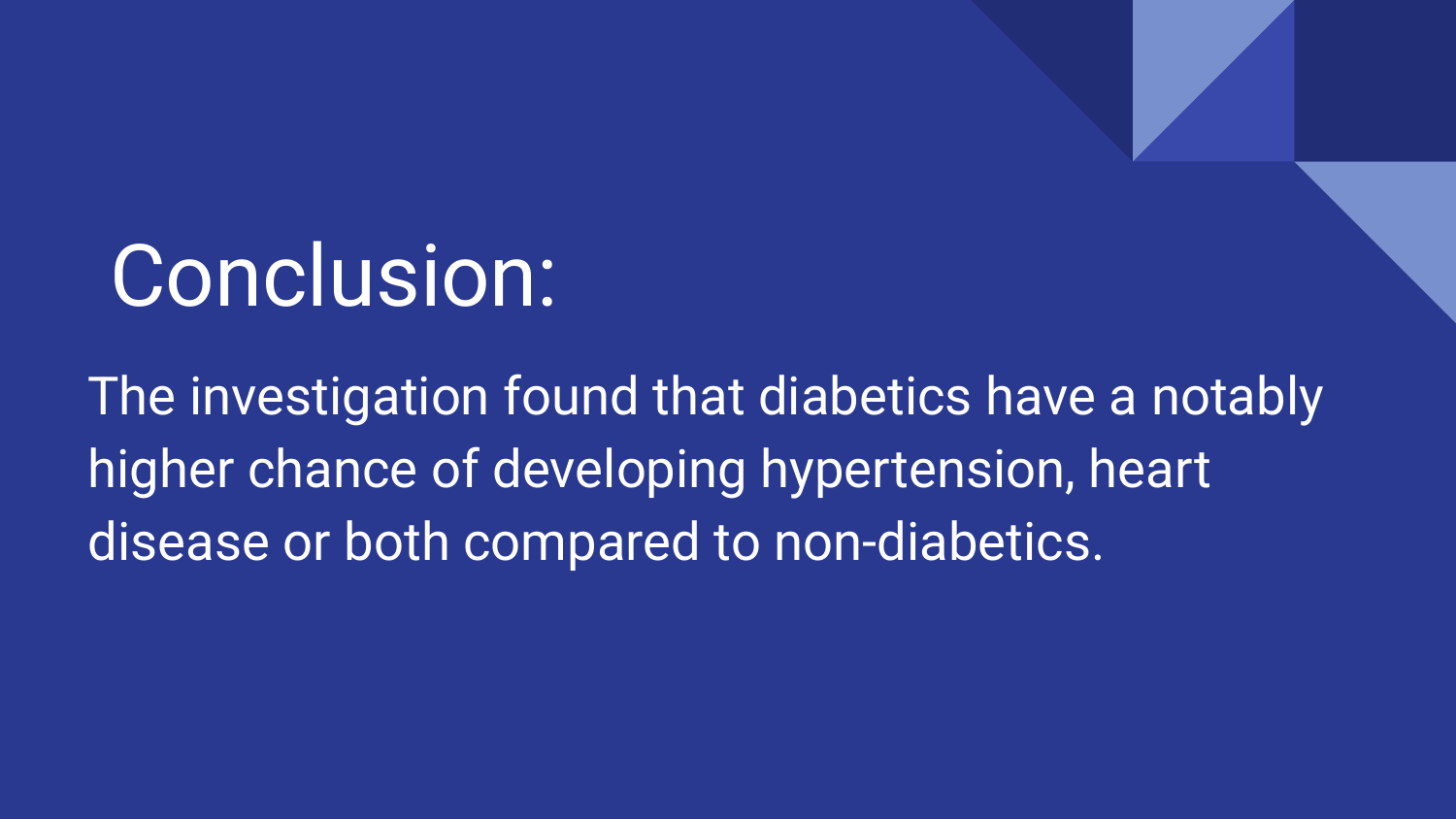

# Conclusion:
The investigation found that diabetics have a notably higher chance of developing hypertension, heart disease or both compared to non-diabetics.